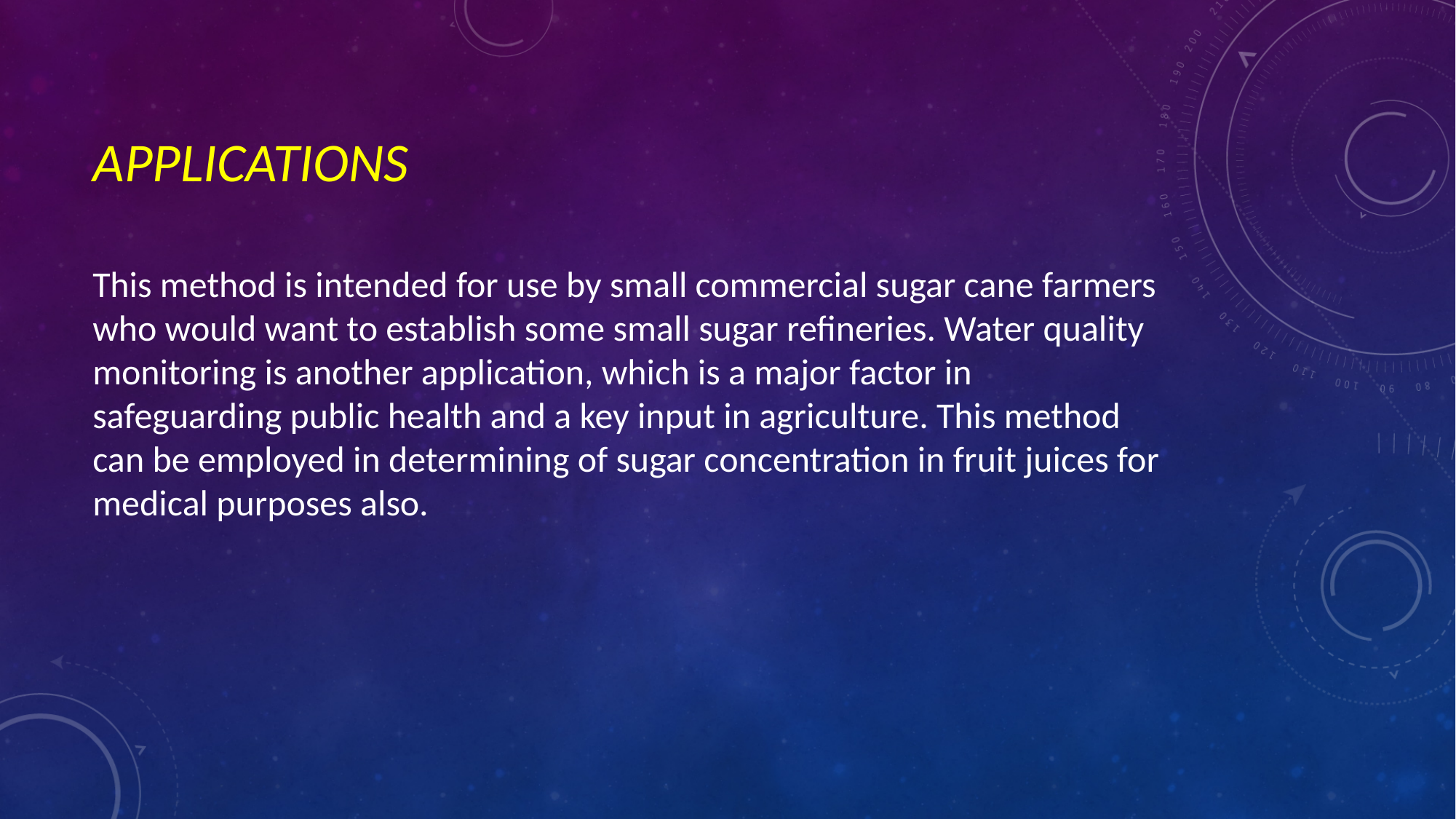

# Applications
This method is intended for use by small commercial sugar cane farmers who would want to establish some small sugar refineries. Water quality monitoring is another application, which is a major factor in safeguarding public health and a key input in agriculture. This method can be employed in determining of sugar concentration in fruit juices for medical purposes also.